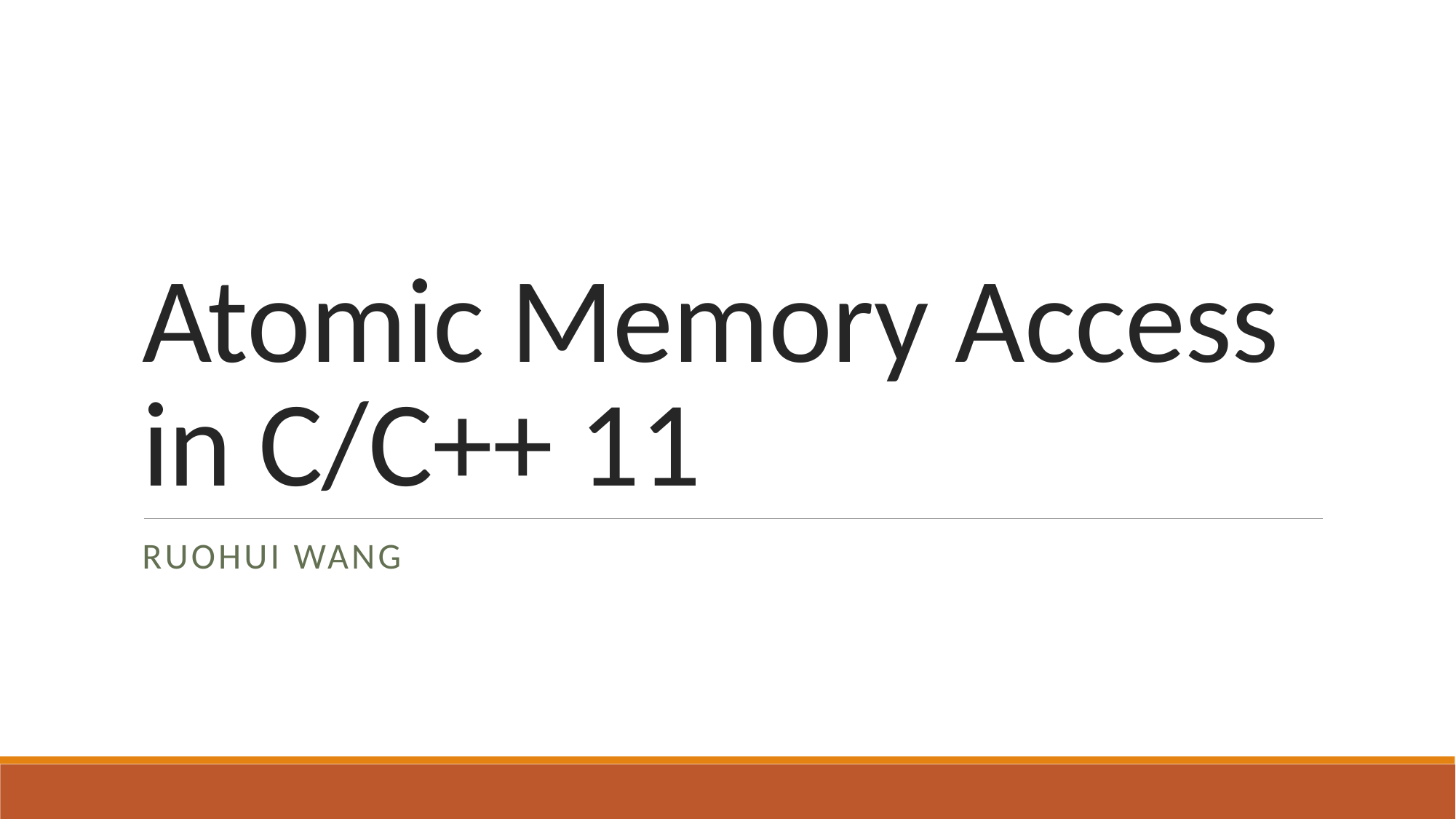

# Atomic Memory Access in C/C++ 11
Ruohui Wang